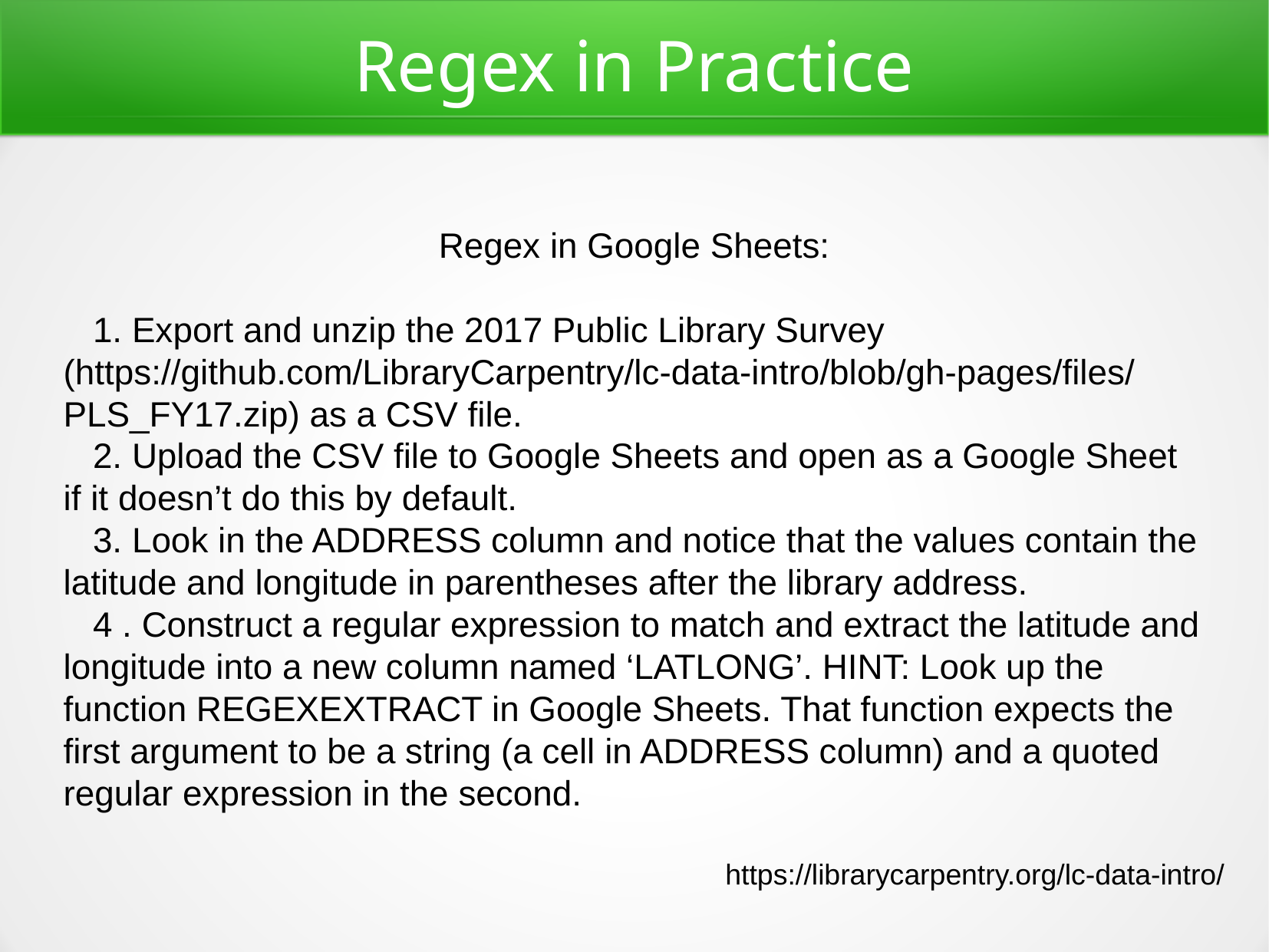

Regex in Practice
Regex in Google Sheets:

   1. Export and unzip the 2017 Public Library Survey (https://github.com/LibraryCarpentry/lc-data-intro/blob/gh-pages/files/PLS_FY17.zip) as a CSV file.
   2. Upload the CSV file to Google Sheets and open as a Google Sheet if it doesn’t do this by default.
   3. Look in the ADDRESS column and notice that the values contain the latitude and longitude in parentheses after the library address.
   4 . Construct a regular expression to match and extract the latitude and longitude into a new column named ‘LATLONG’. HINT: Look up the function REGEXEXTRACT in Google Sheets. That function expects the first argument to be a string (a cell in ADDRESS column) and a quoted regular expression in the second.

https://librarycarpentry.org/lc-data-intro/